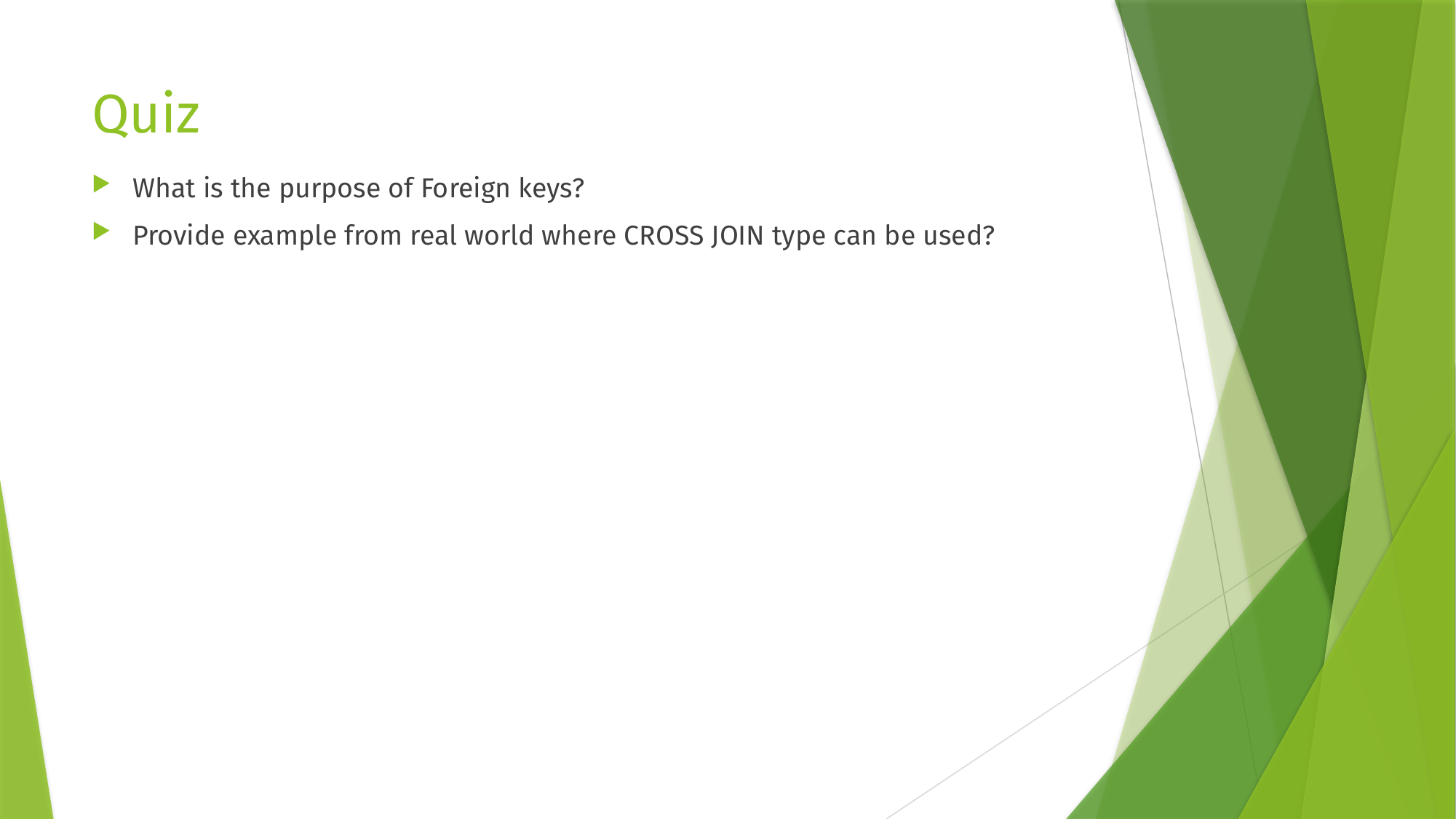

# Quiz
What is the purpose of Foreign keys?
Provide example from real world where CROSS JOIN type can be used?